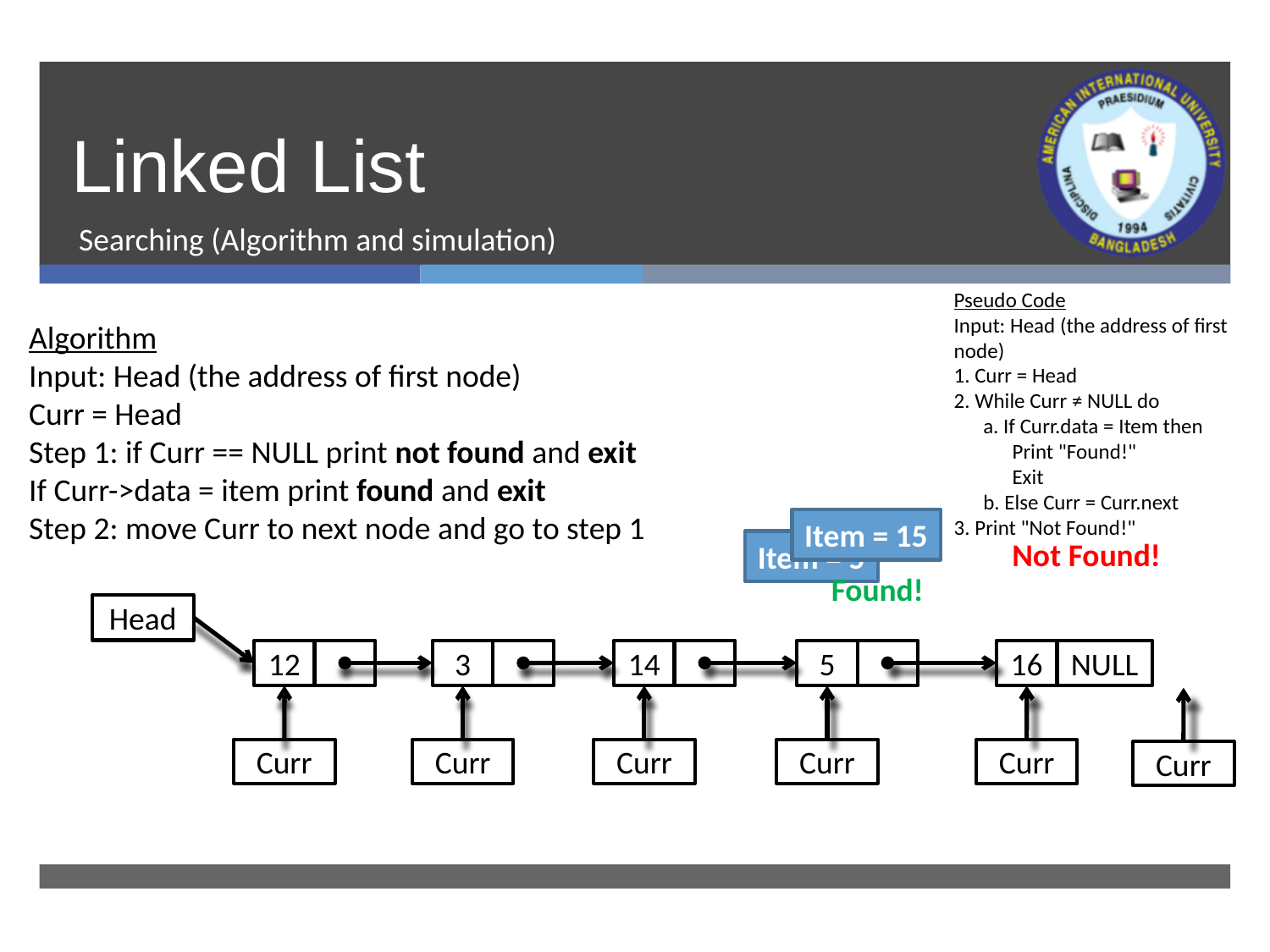

# Linked List
Searching (Algorithm and simulation)
Pseudo Code
Input: Head (the address of first node)
1. Curr = Head
2. While Curr ≠ NULL do
      a. If Curr.data = Item then
            Print "Found!"
            Exit
      b. Else Curr = Curr.next
3. Print "Not Found!"
Algorithm
Input: Head (the address of first node)
Curr = Head
Step 1: if Curr == NULL print not found and exit
If Curr->data = item print found and exit
Step 2: move Curr to next node and go to step 1
Item = 15
Not Found!
Item = 5
Found!
Head
12
3
14
5
16

NULL
Curr
Curr
Curr
Curr
Curr
Curr